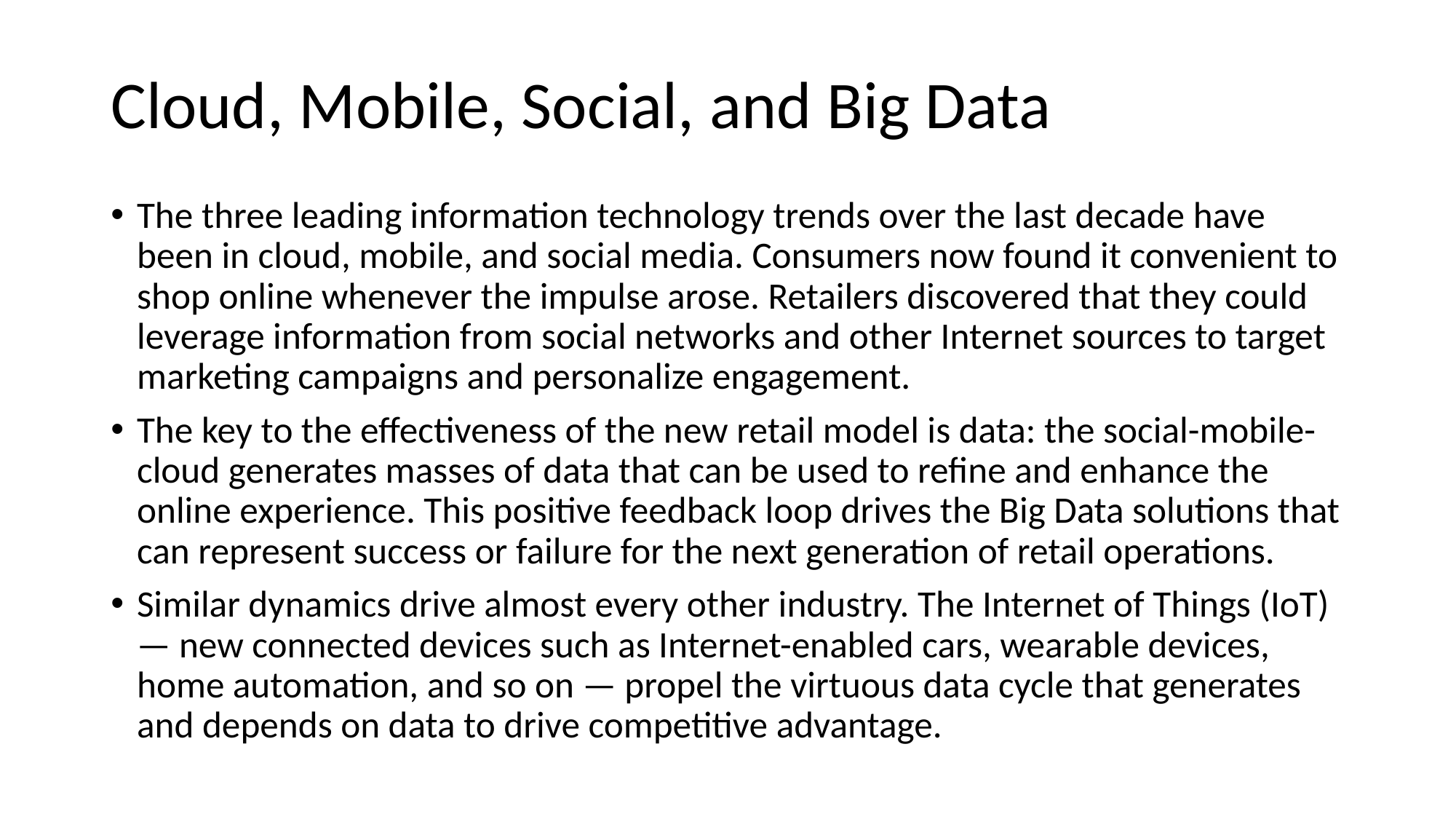

# Cloud, Mobile, Social, and Big Data
The three leading information technology trends over the last decade have been in cloud, mobile, and social media. Consumers now found it convenient to shop online whenever the impulse arose. Retailers discovered that they could leverage information from social networks and other Internet sources to target marketing campaigns and personalize engagement.
The key to the effectiveness of the new retail model is data: the social-mobile-cloud generates masses of data that can be used to refine and enhance the online experience. This positive feedback loop drives the Big Data solutions that can represent success or failure for the next generation of retail operations.
Similar dynamics drive almost every other industry. The Internet of Things (IoT) — new connected devices such as Internet-enabled cars, wearable devices, home automation, and so on — propel the virtuous data cycle that generates and depends on data to drive competitive advantage.